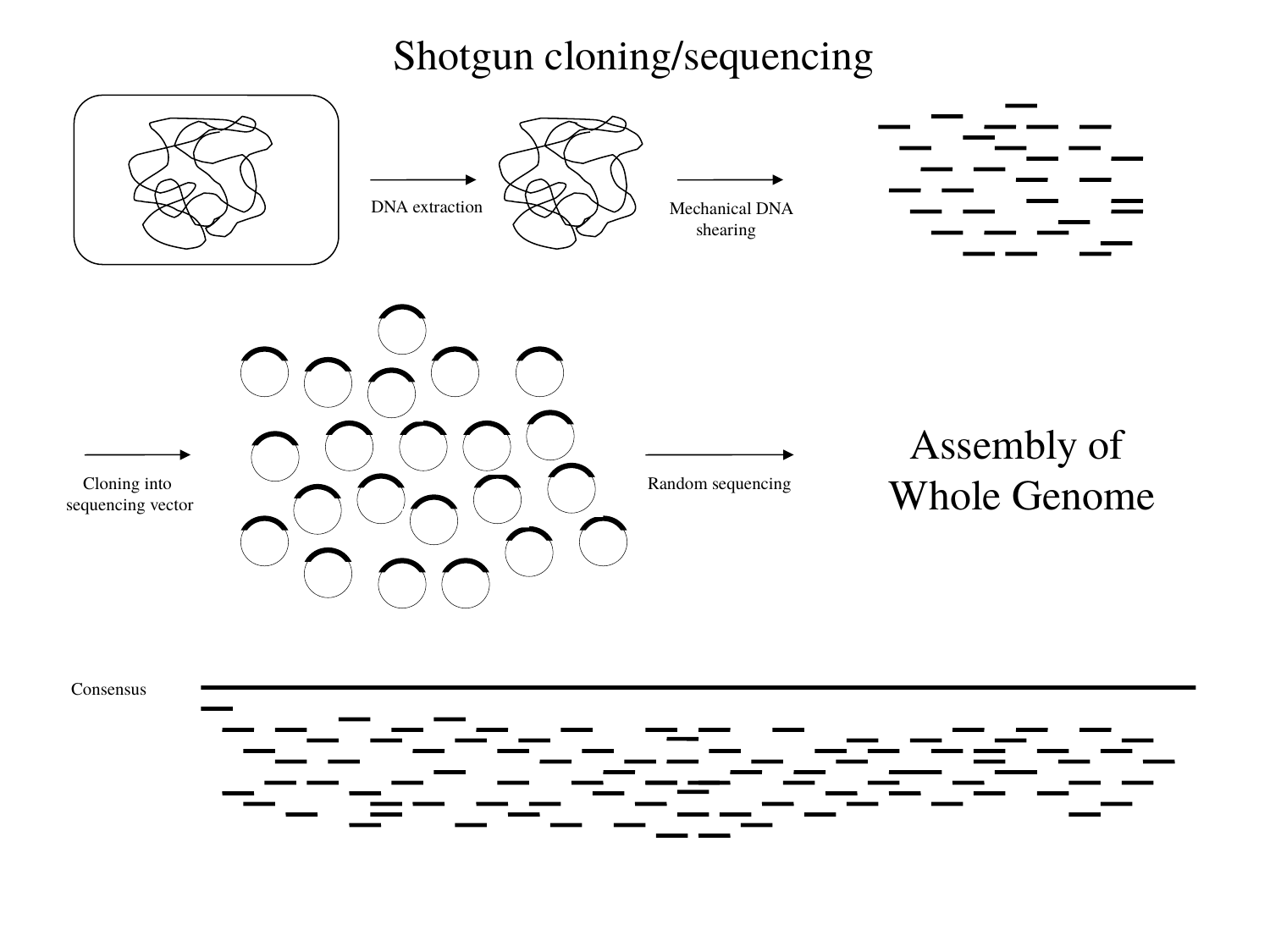

Shotgun cloning/sequencing

DNA extraction
Mechanical DNA
      shearing

Assembly of
Whole Genome

Cloning into
sequencing vector

Random sequencing

Consensus